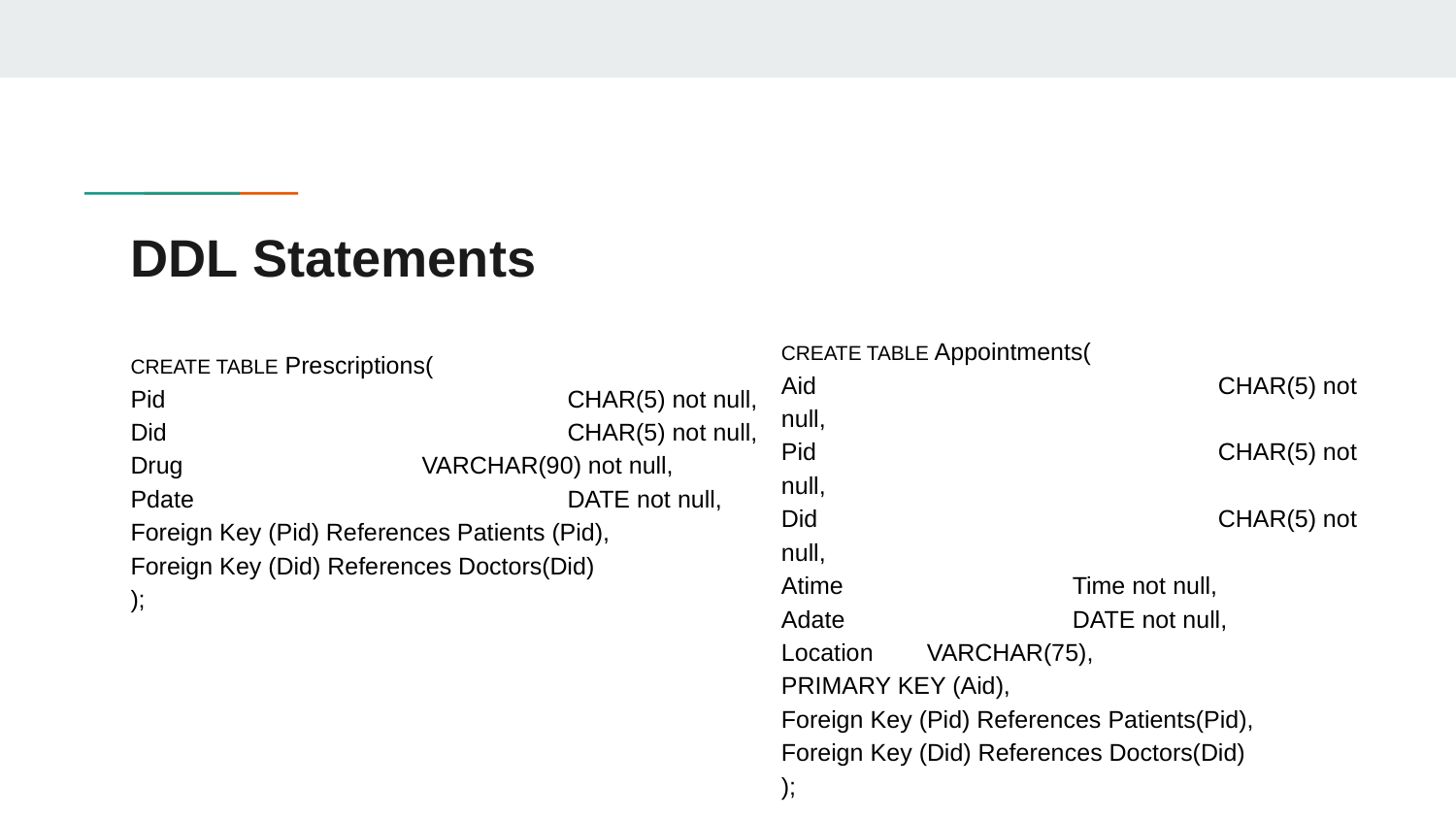

# DDL Statements
CREATE TABLE Appointments(
Aid			CHAR(5) not null,
Pid			CHAR(5) not null,
Did			CHAR(5) not null,
Atime		Time not null,
Adate		DATE not null,
Location	VARCHAR(75),
PRIMARY KEY (Aid),
Foreign Key (Pid) References Patients(Pid),
Foreign Key (Did) References Doctors(Did)
);

CREATE TABLE Prescriptions(
Pid			CHAR(5) not null,
Did			CHAR(5) not null,
Drug		VARCHAR(90) not null,
Pdate			DATE not null,
Foreign Key (Pid) References Patients (Pid),
Foreign Key (Did) References Doctors(Did)
);